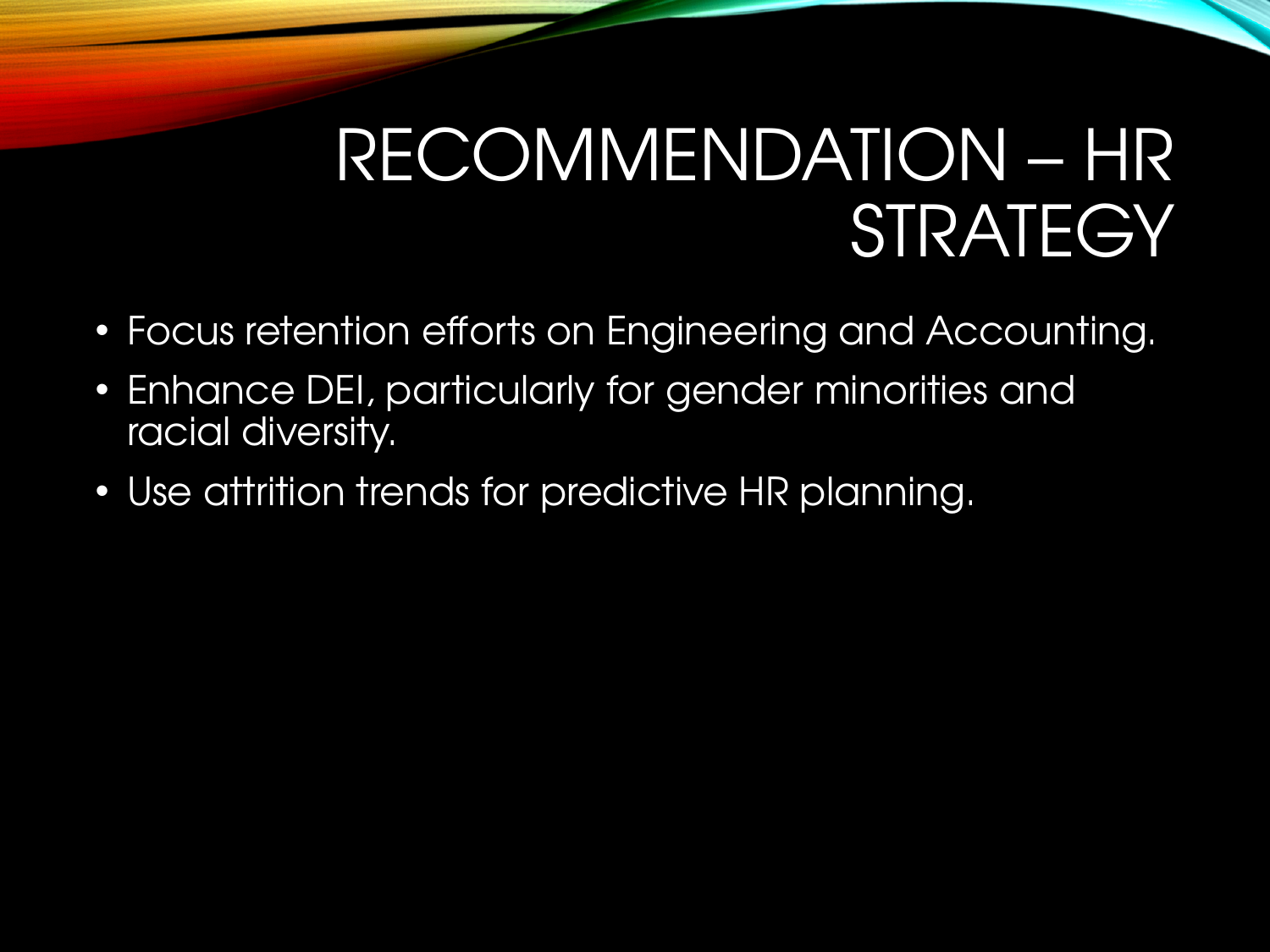

# Recommendation – HR Strategy
Focus retention efforts on Engineering and Accounting.
Enhance DEI, particularly for gender minorities and racial diversity.
Use attrition trends for predictive HR planning.